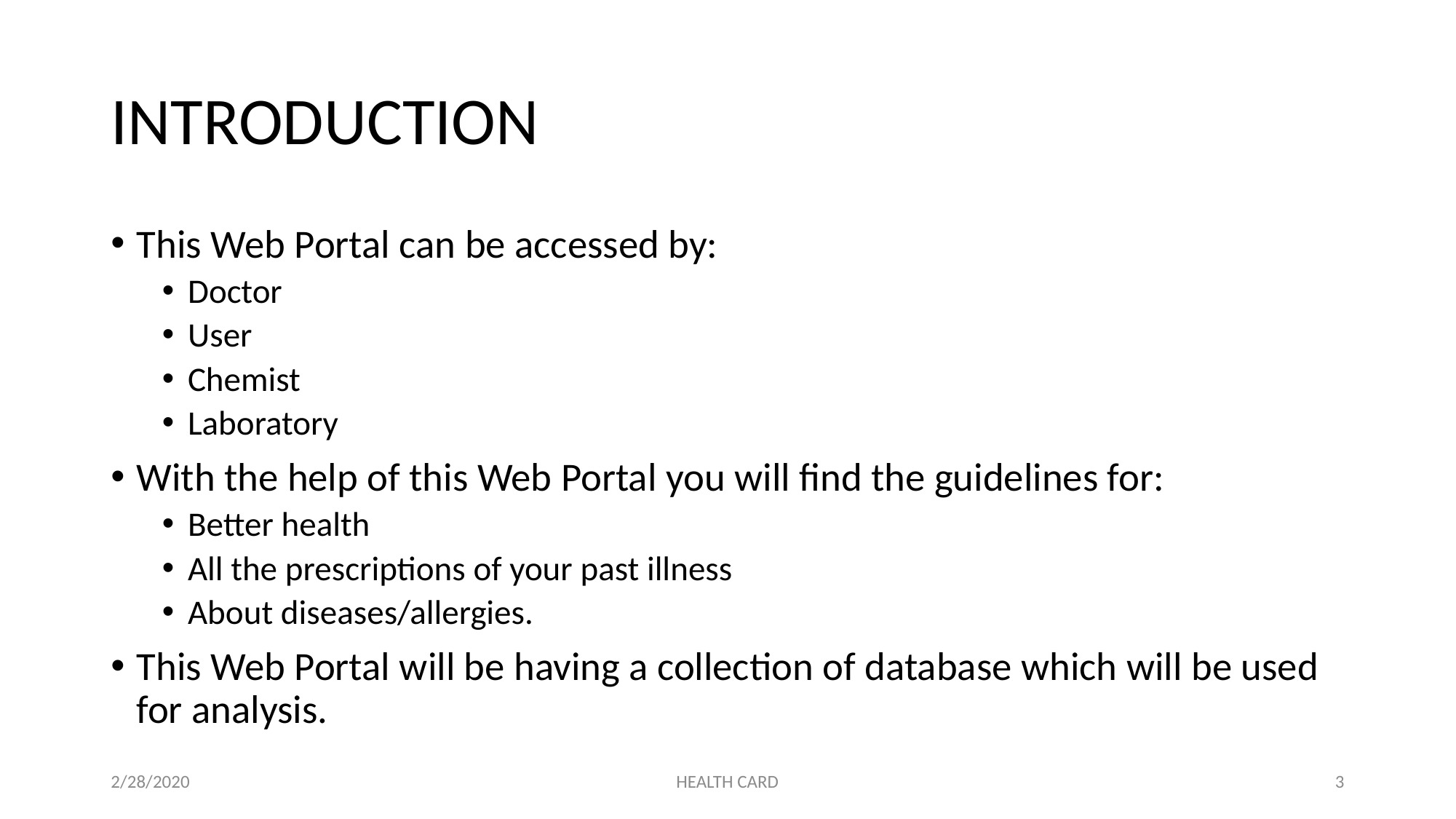

# INTRODUCTION
This Web Portal can be accessed by:
Doctor
User
Chemist
Laboratory
With the help of this Web Portal you will find the guidelines for:
Better health
All the prescriptions of your past illness
About diseases/allergies.
This Web Portal will be having a collection of database which will be used for analysis.

2/28/2020
HEALTH CARD
3